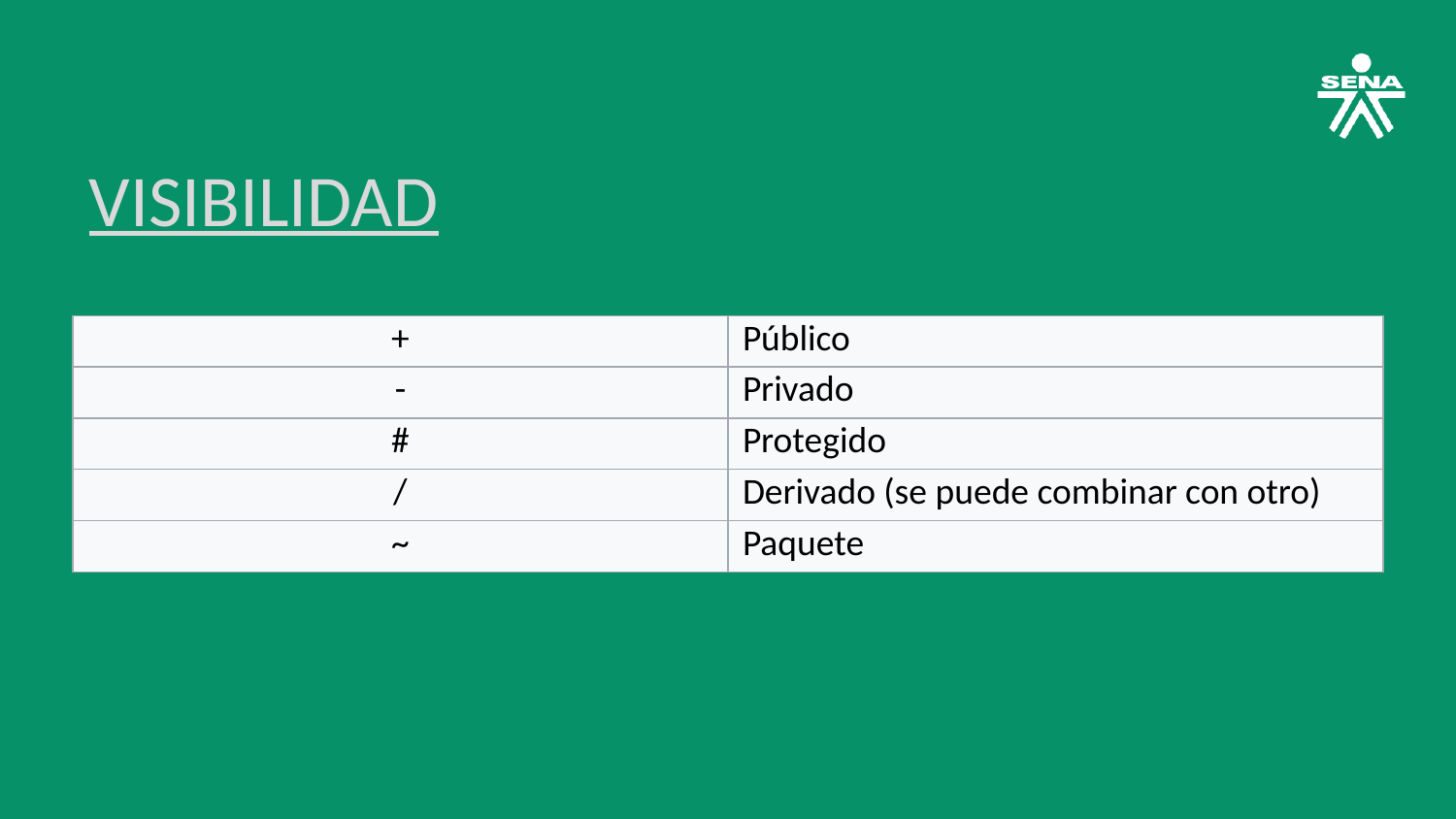

VISIBILIDAD
| + | Público |
| --- | --- |
| - | Privado |
| # | Protegido |
| / | Derivado (se puede combinar con otro) |
| ~ | Paquete |